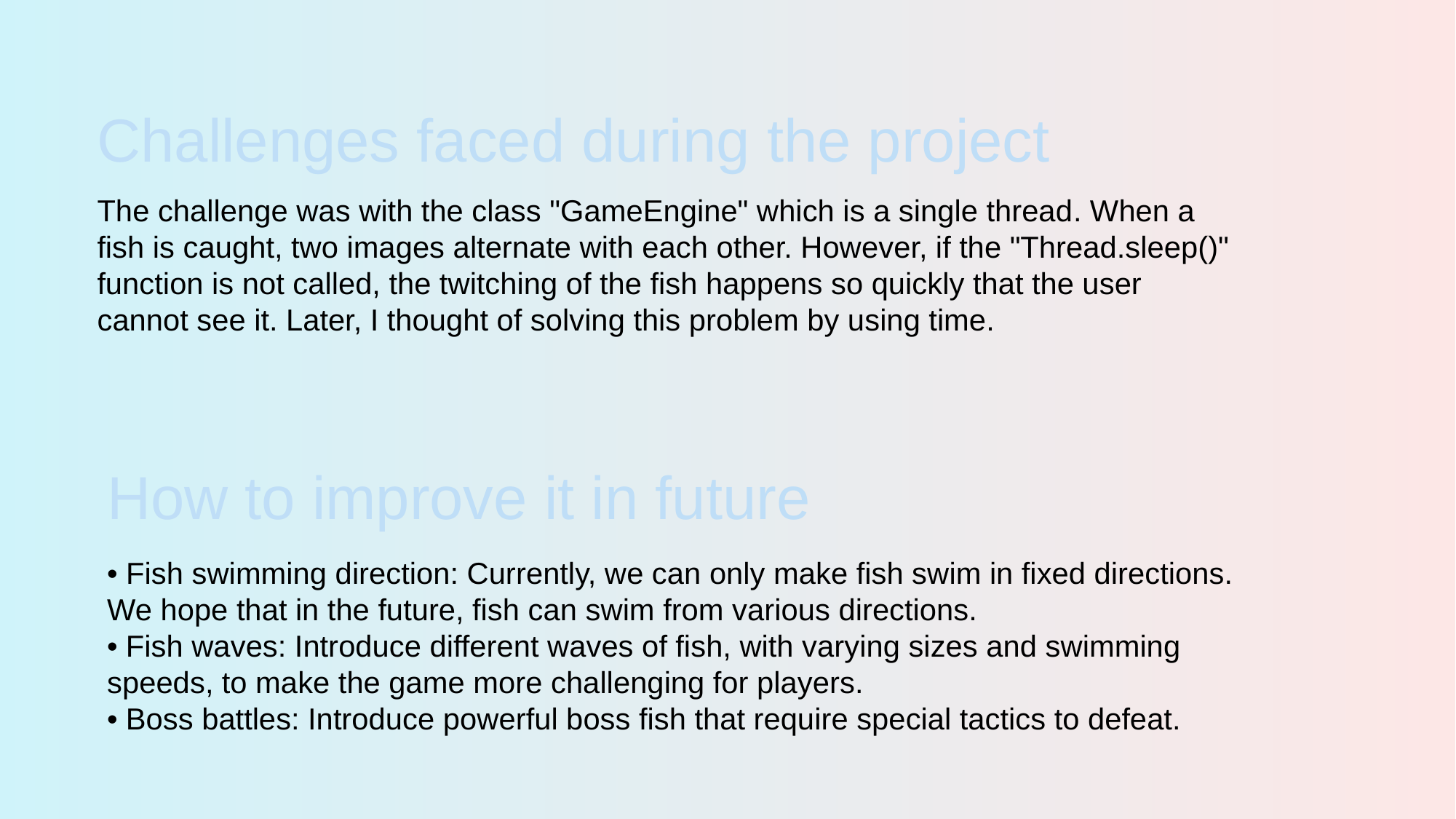

Challenges faced during the project
The challenge was with the class "GameEngine" which is a single thread. When a fish is caught, two images alternate with each other. However, if the "Thread.sleep()" function is not called, the twitching of the fish happens so quickly that the user cannot see it. Later, I thought of solving this problem by using time.
How to improve it in future
• Fish swimming direction: Currently, we can only make fish swim in fixed directions. We hope that in the future, fish can swim from various directions.
• Fish waves: Introduce different waves of fish, with varying sizes and swimming speeds, to make the game more challenging for players.
• Boss battles: Introduce powerful boss fish that require special tactics to defeat.